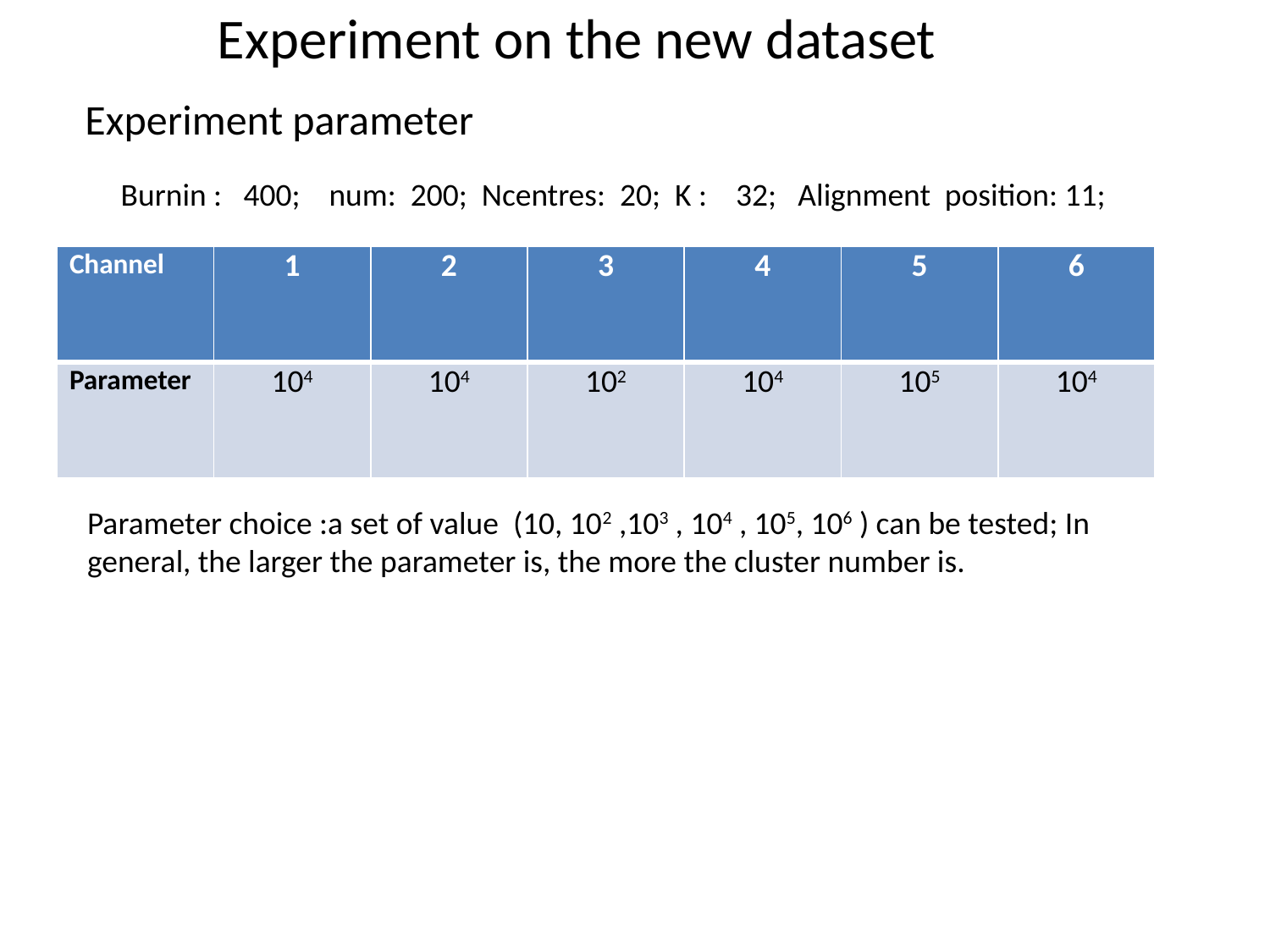

Experiment on the new dataset

Experiment parameter
Burnin :   400;    num:  200;  Ncentres:  20;  K :    32;   Alignment  position: 11;
| Channel | 1 | 2 | 3 | 4 | 5 | 6 |
| --- | --- | --- | --- | --- | --- | --- |
| Parameter | 104 | 104 | 102 | 104 | 105 | 104 |
Parameter choice :a set of value  (10, 102 ,103 , 104 , 105, 106 ) can be tested; In general, the larger the parameter is, the more the cluster number is.